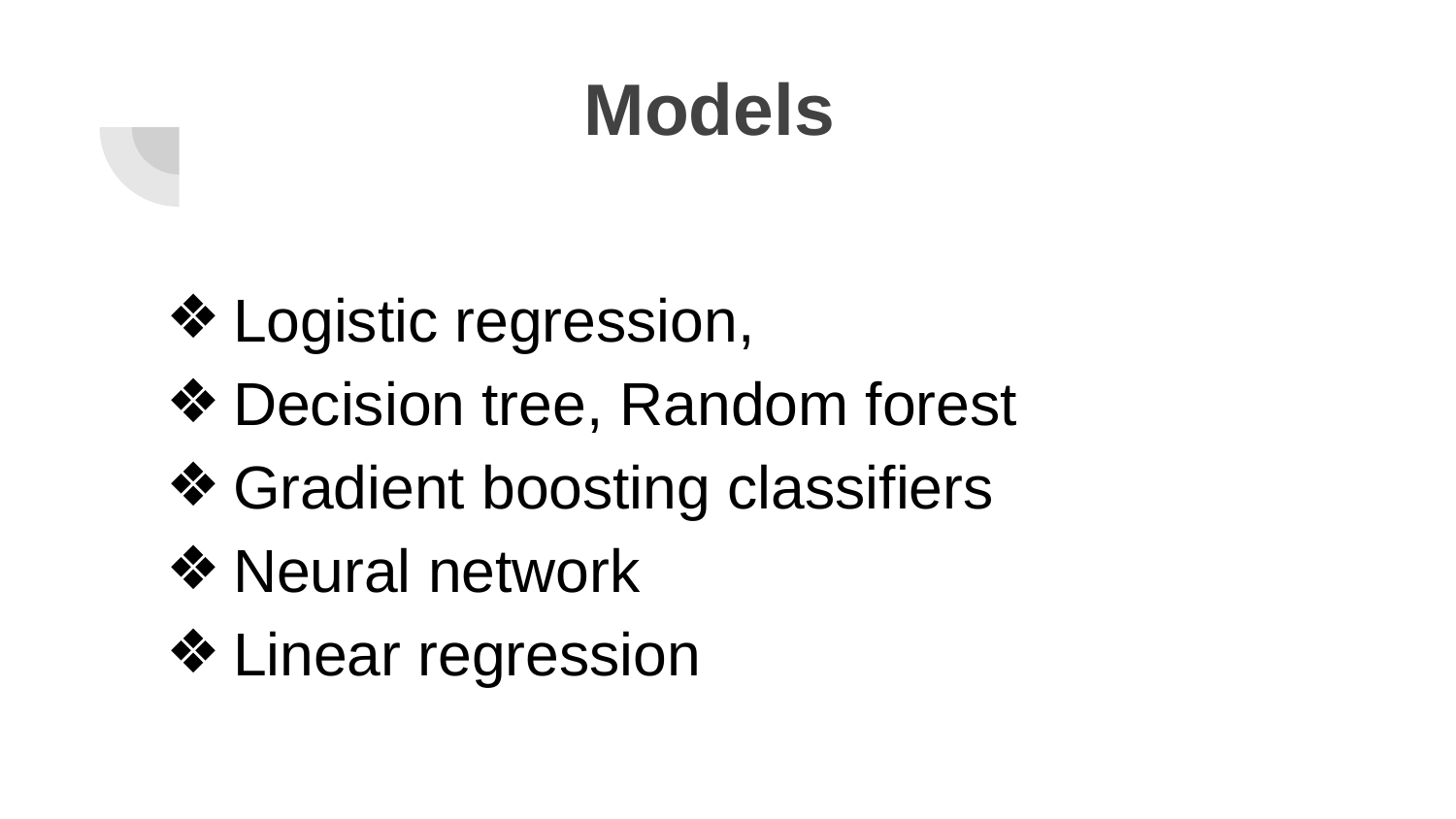

# Models
Logistic regression,
Decision tree, Random forest
Gradient boosting classifiers
Neural network
Linear regression